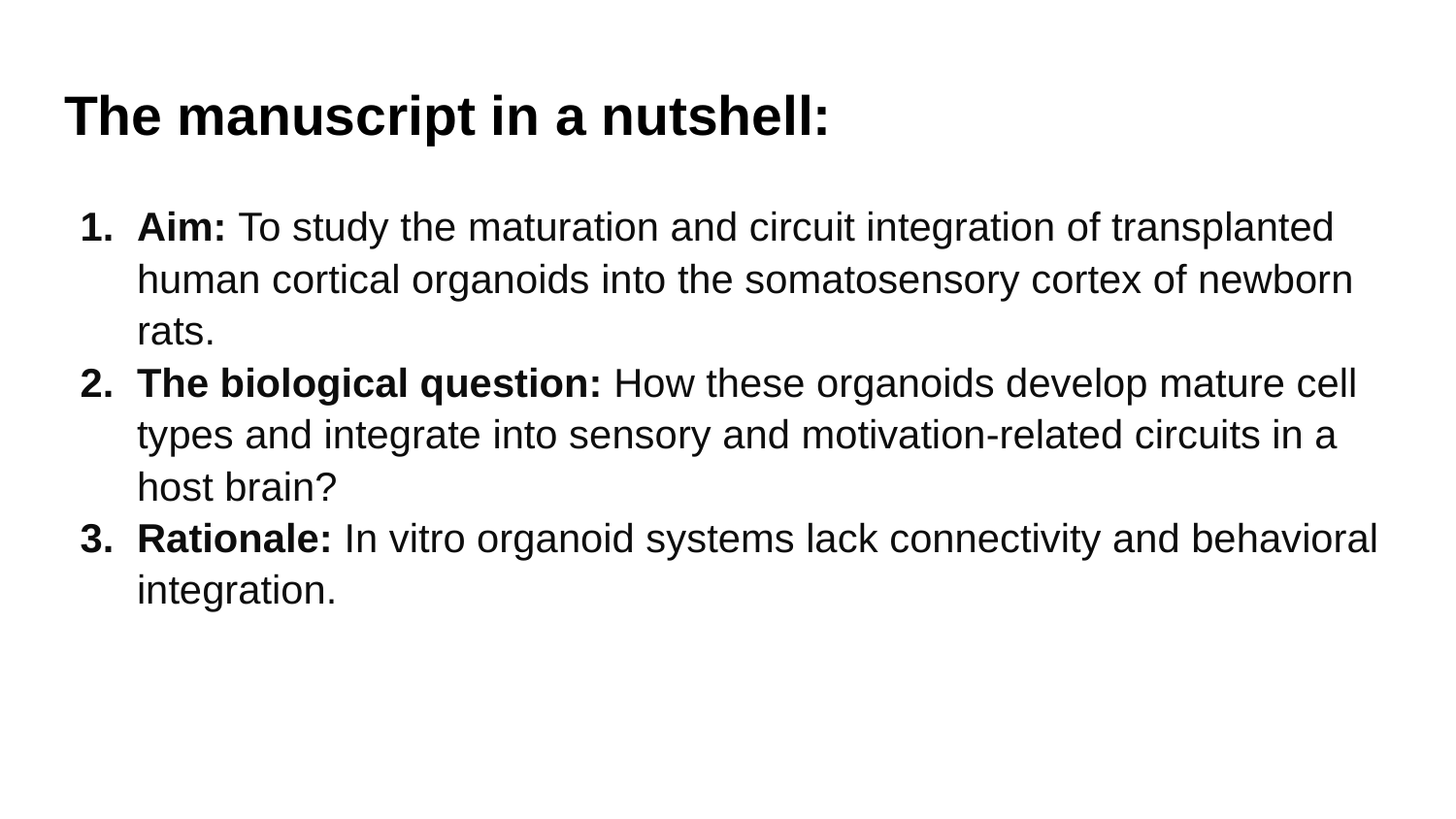

# The manuscript in a nutshell:
Aim: To study the maturation and circuit integration of transplanted human cortical organoids into the somatosensory cortex of newborn rats.
The biological question: How these organoids develop mature cell types and integrate into sensory and motivation-related circuits in a host brain?
Rationale: In vitro organoid systems lack connectivity and behavioral integration.